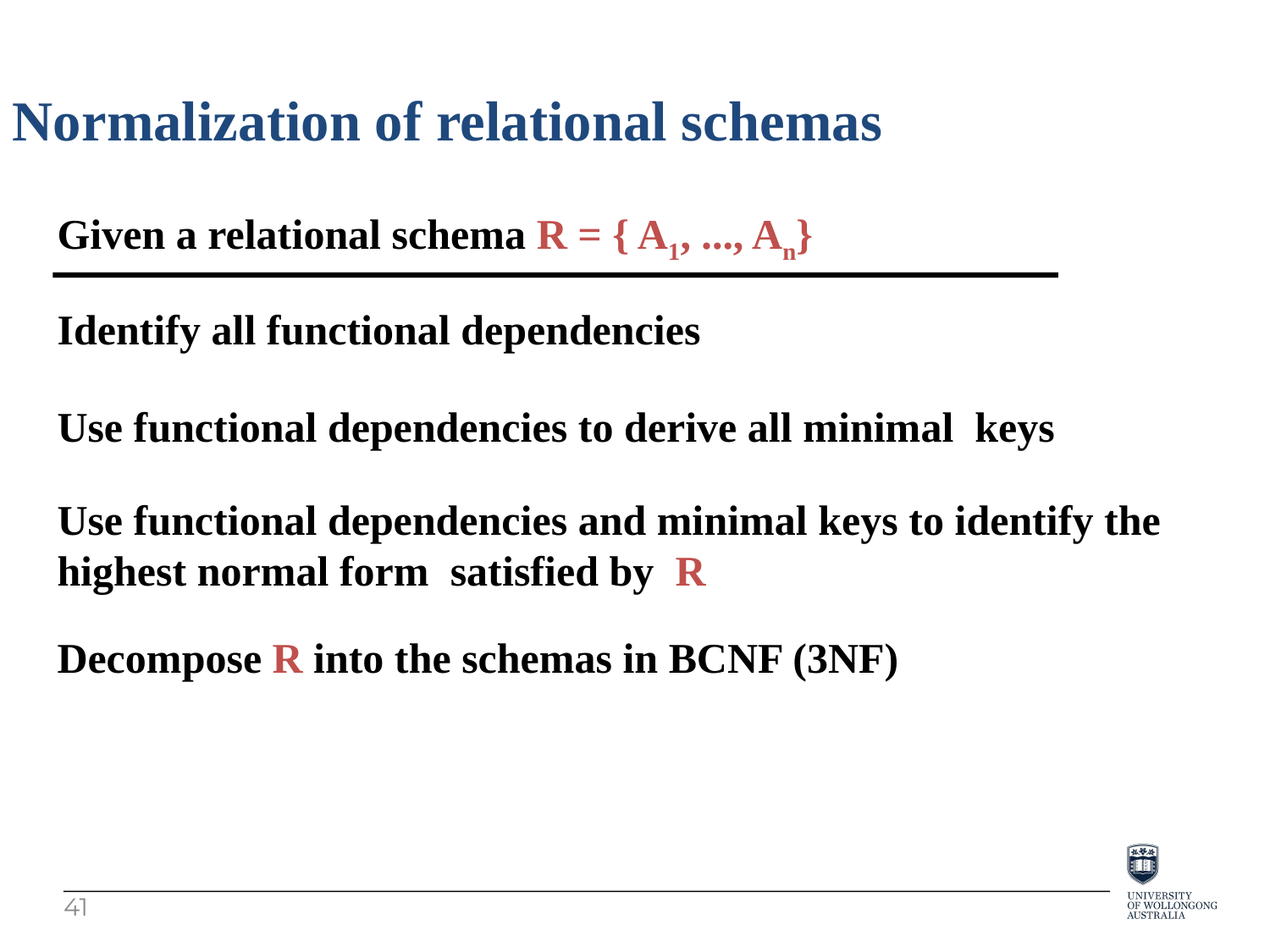

Normalization of relational schemas
Given a relational schema R = { A1, ..., An}

Identify all functional dependencies
Use functional dependencies to derive all minimal  keys
Use functional dependencies and minimal keys to identify the  highest normal form  satisfied by  R
Decompose R into the schemas in BCNF (3NF)
41